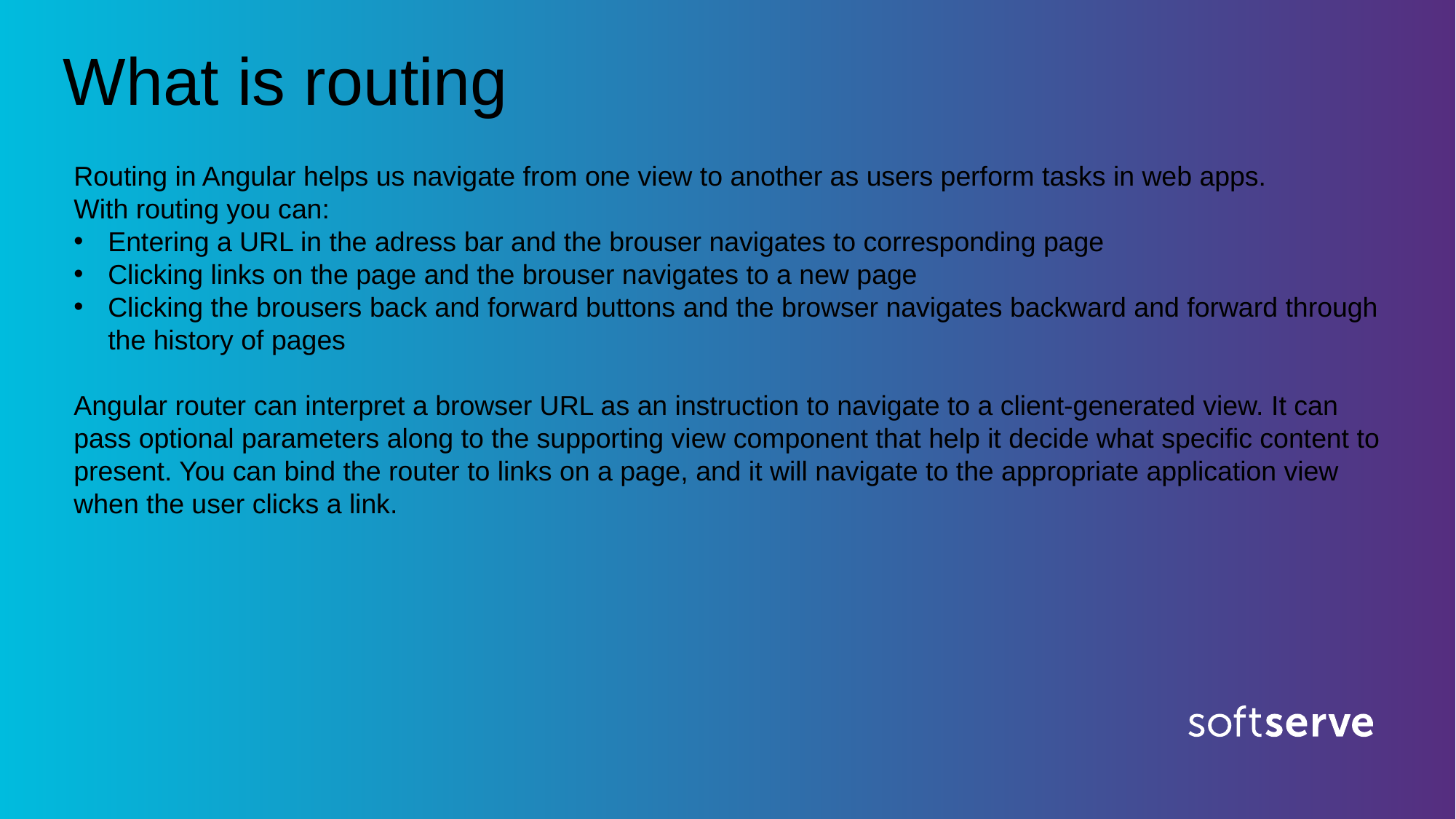

# What is routing
Routing in Angular helps us navigate from one view to another as users perform tasks in web apps.
With routing you can:
Entering a URL in the adress bar and the brouser navigates to corresponding page
Clicking links on the page and the brouser navigates to a new page
Clicking the brousers back and forward buttons and the browser navigates backward and forward through the history of pages

Angular router can interpret a browser URL as an instruction to navigate to a client-generated view. It can pass optional parameters along to the supporting view component that help it decide what specific content to present. You can bind the router to links on a page, and it will navigate to the appropriate application view when the user clicks a link.